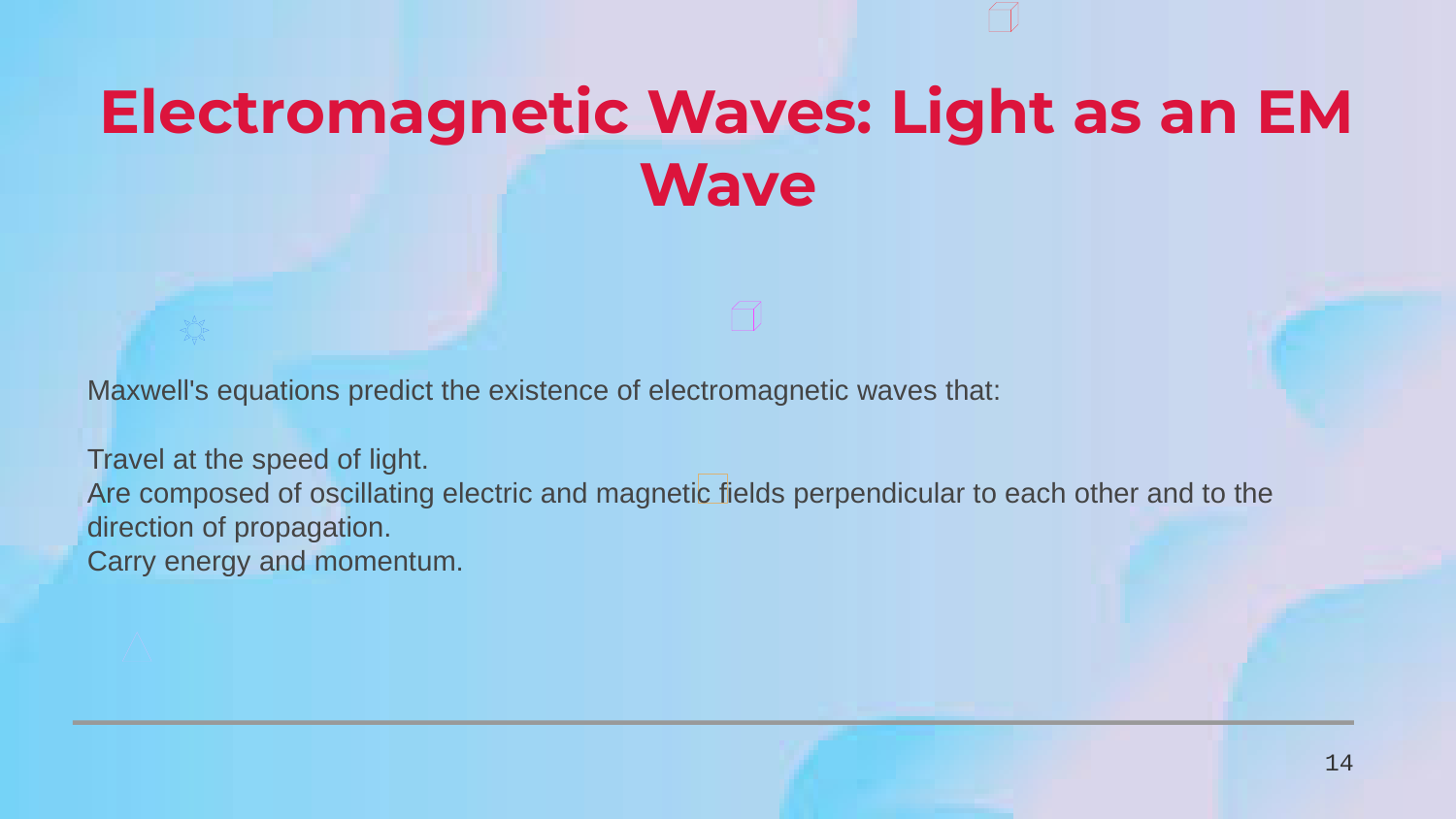

Electromagnetic Waves: Light as an EM Wave
Maxwell's equations predict the existence of electromagnetic waves that:

Travel at the speed of light.
Are composed of oscillating electric and magnetic fields perpendicular to each other and to the direction of propagation.
Carry energy and momentum.

14